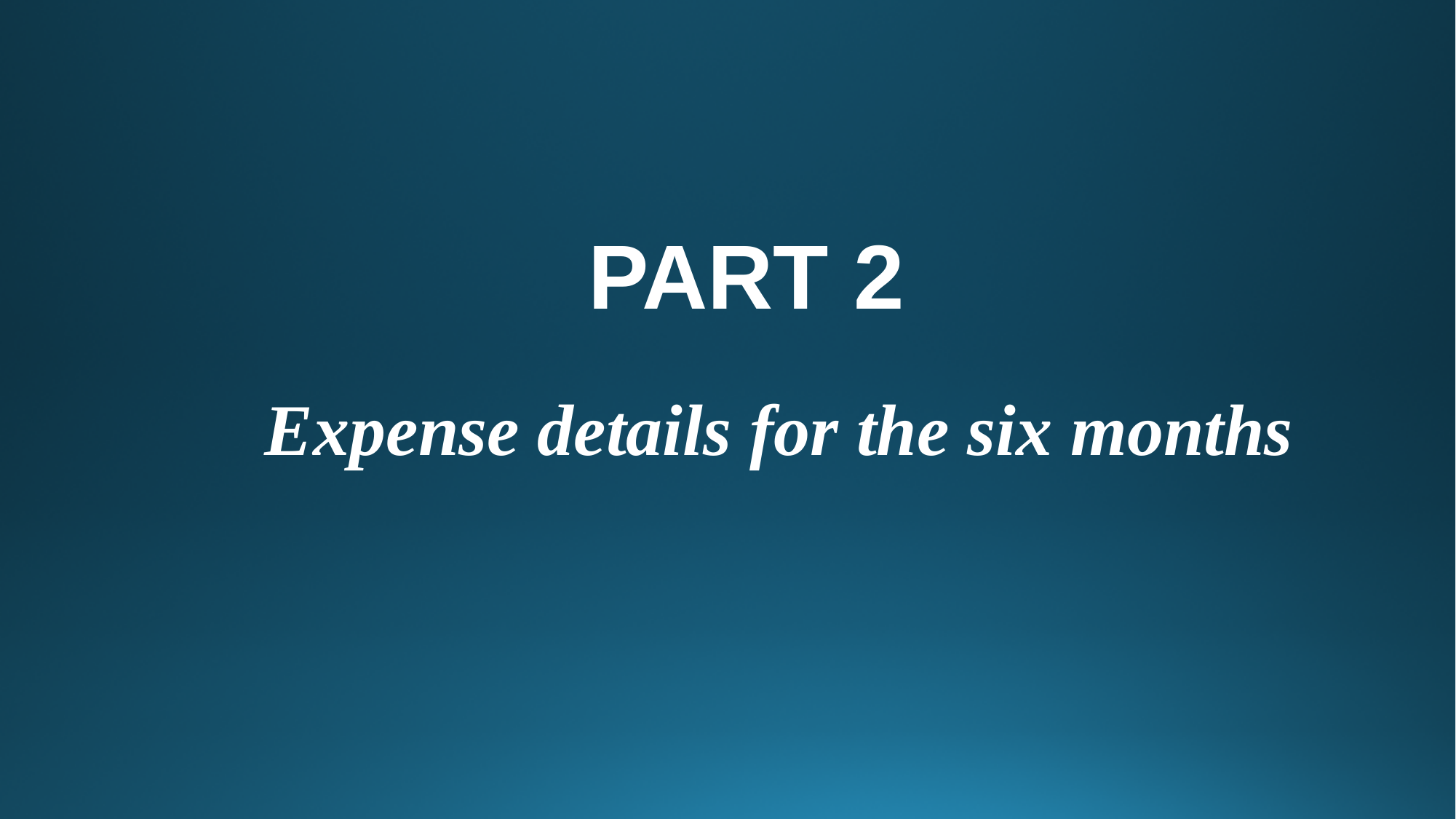

PART 2
Expense details for the six months